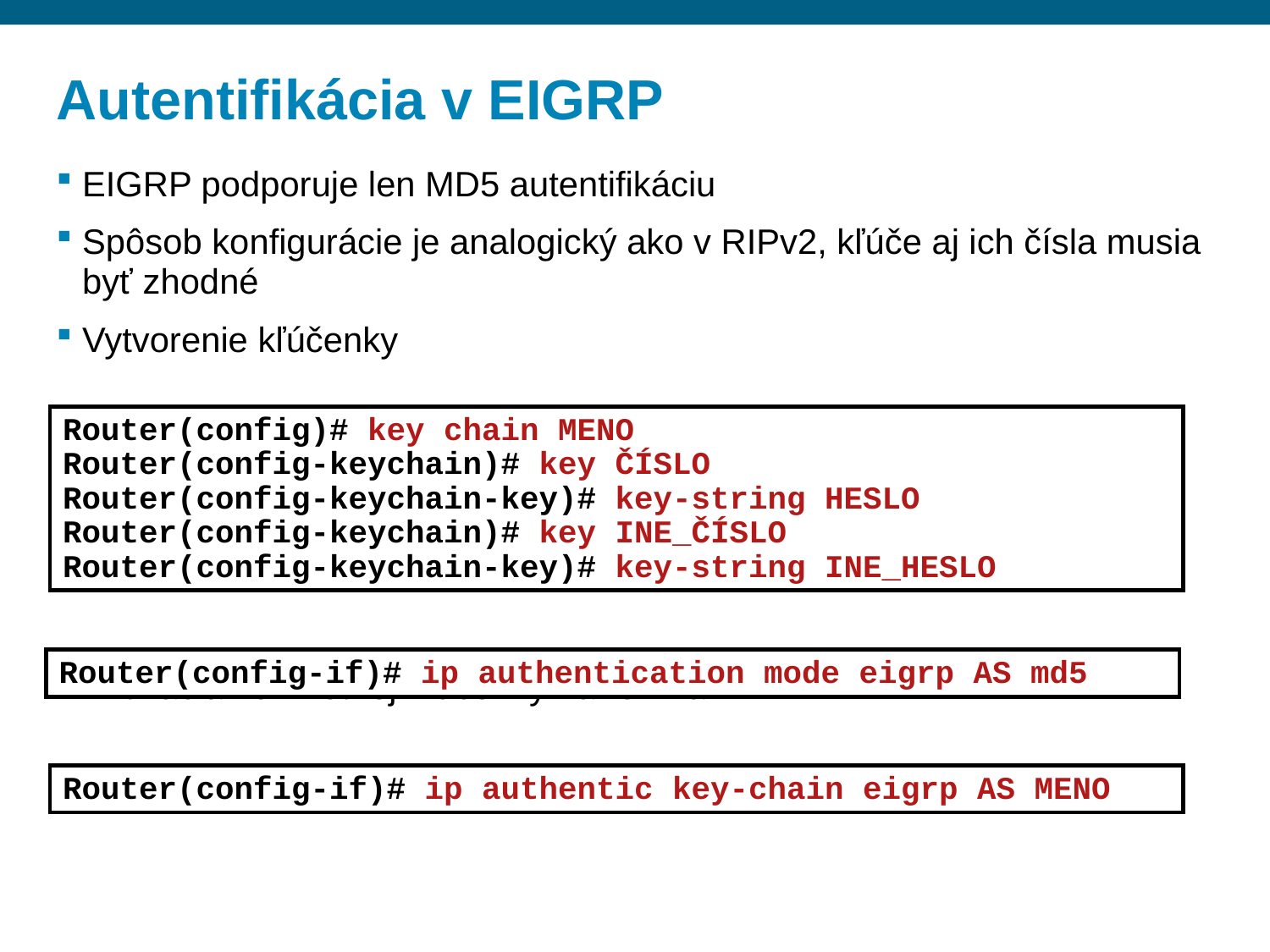

# Autentifikácia v EIGRP
EIGRP podporuje len MD5 autentifikáciu
Spôsob konfigurácie je analogický ako v RIPv2, kľúče aj ich čísla musia byť zhodné
Vytvorenie kľúčenky

Aktivácia konkrétnej formy autentifikácie na rozhraní

Aktivácia konkrétnej kľúčenky na rozhraní
Router(config)# key chain MENO
Router(config-keychain)# key ČÍSLO
Router(config-keychain-key)# key-string HESLO
Router(config-keychain)# key INE_ČÍSLO
Router(config-keychain-key)# key-string INE_HESLO
Router(config-if)# ip authentication mode eigrp AS md5
Router(config-if)# ip authentic key-chain eigrp AS MENO